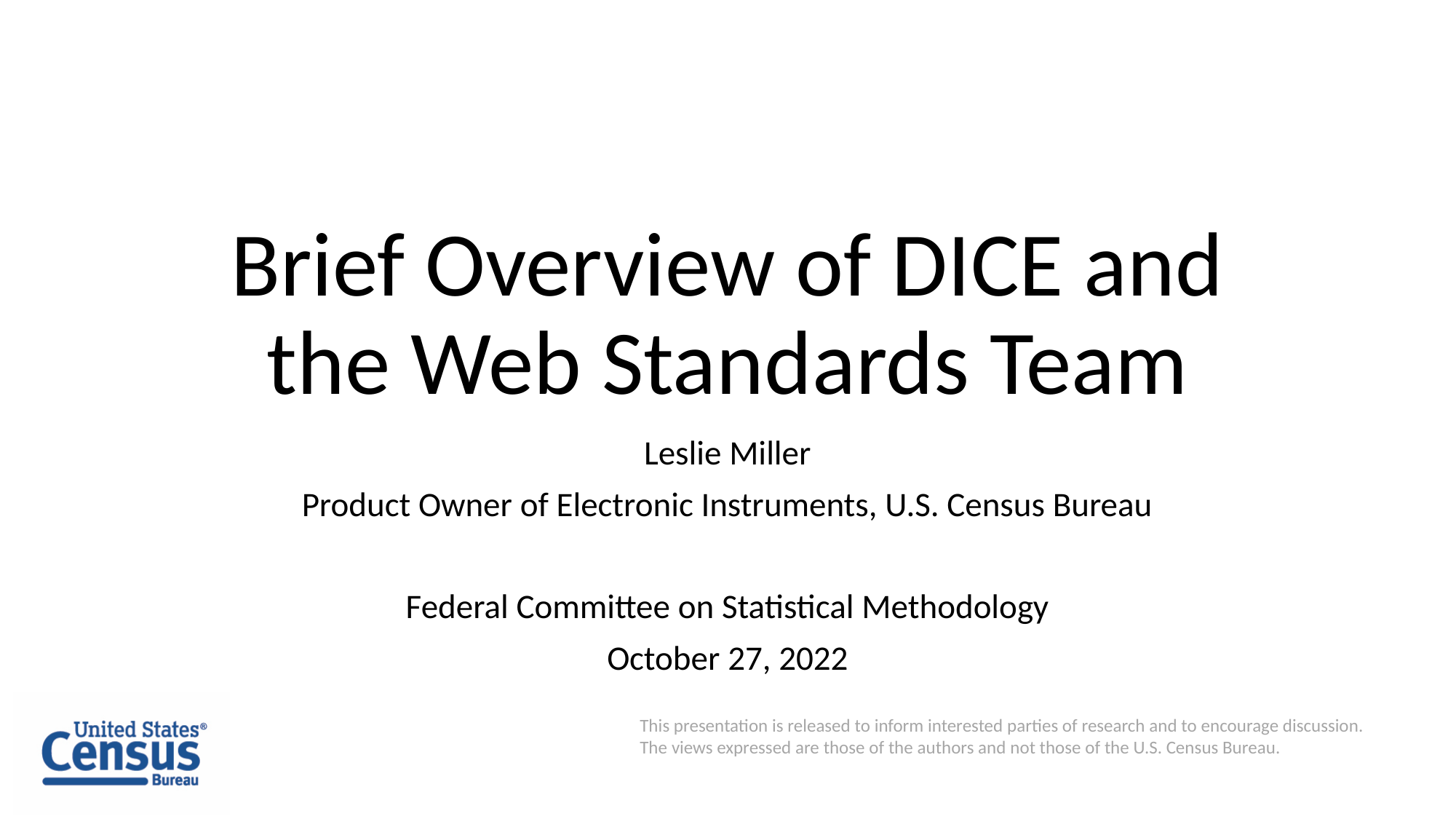

# Brief Overview of DICE and the Web Standards Team
Leslie Miller
Product Owner of Electronic Instruments, U.S. Census Bureau

Federal Committee on Statistical Methodology
October 27, 2022
This presentation is released to inform interested parties of research and to encourage discussion.  The views expressed are those of the authors and not those of the U.S. Census Bureau.